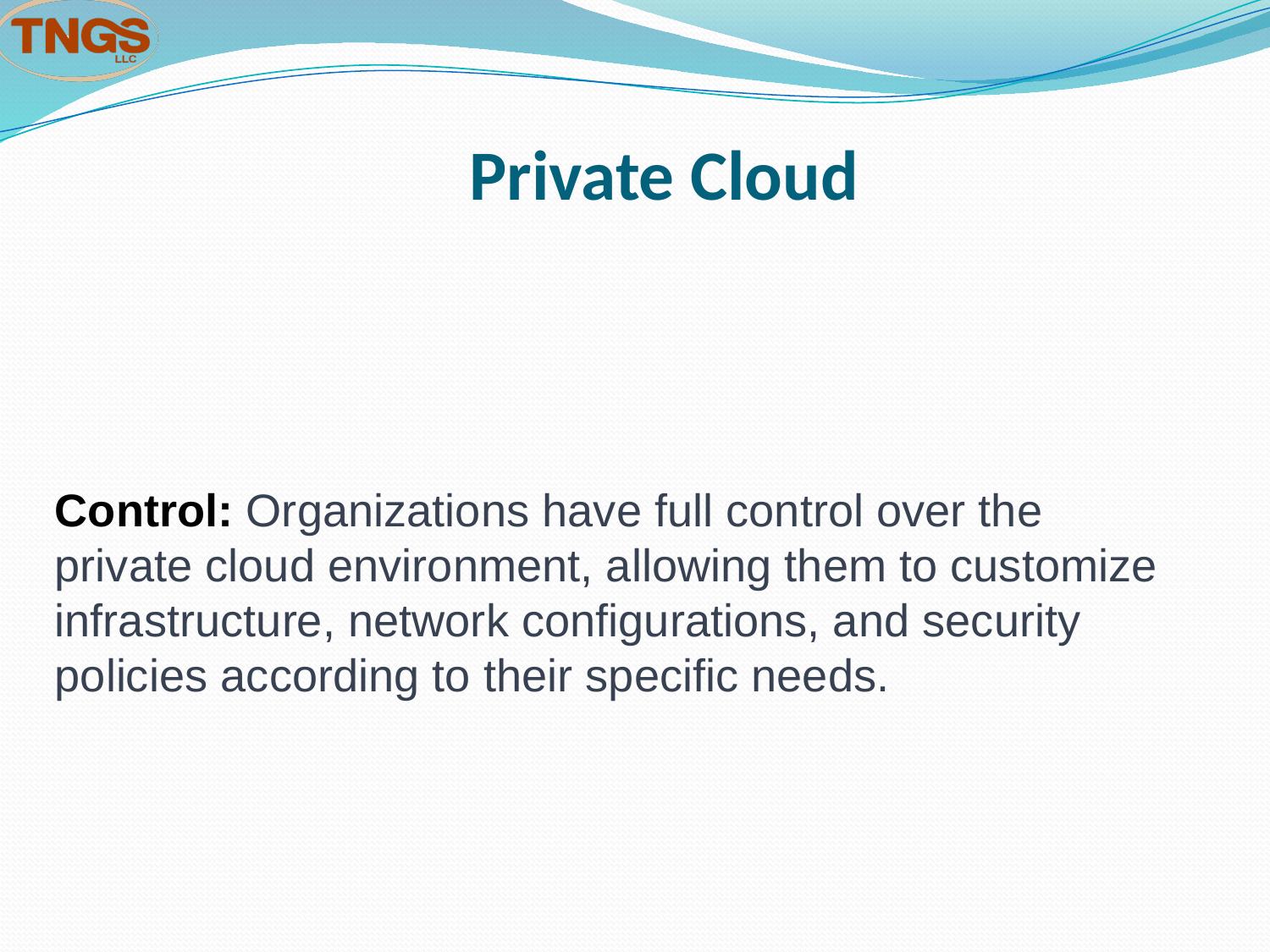

# Private Cloud
Control: Organizations have full control over the private cloud environment, allowing them to customize infrastructure, network configurations, and security policies according to their specific needs.